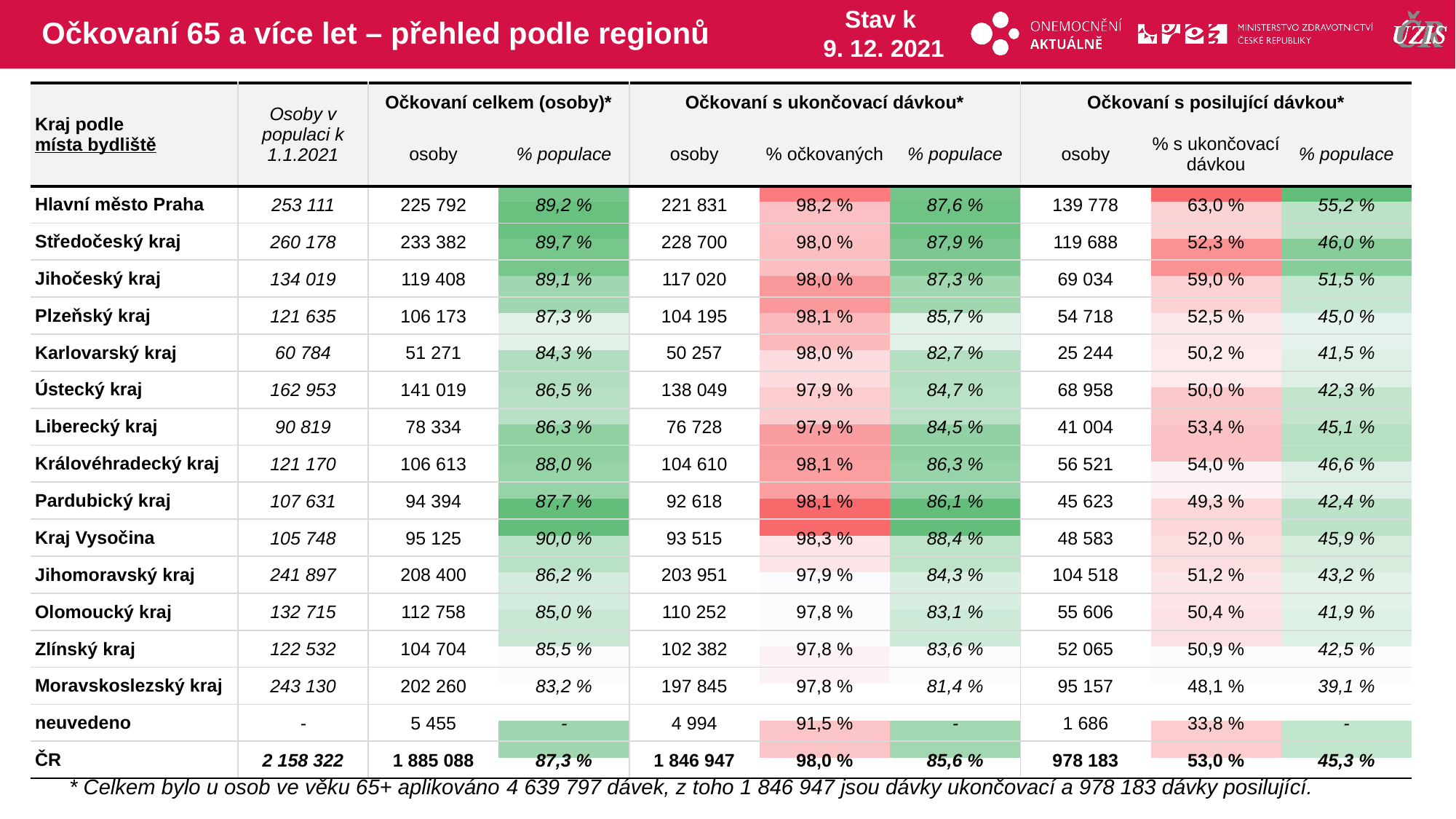

# Očkovaní 65 a více let – přehled podle regionů
Stav k
9. 12. 2021
| Kraj podle místa bydliště | Osoby v populaci k 1.1.2021 | Očkovaní celkem (osoby)\* |  | Očkovaní s ukončovací dávkou\* |  |  | Očkovaní s posilující dávkou\* |  |  |
| --- | --- | --- | --- | --- | --- | --- | --- | --- | --- |
|  |  | osoby | % populace | osoby | % očkovaných | % populace | osoby | % s ukončovací dávkou | % populace |
| Hlavní město Praha | 253 111 | 225 792 | 89,2 % | 221 831 | 98,2 % | 87,6 % | 139 778 | 63,0 % | 55,2 % |
| Středočeský kraj | 260 178 | 233 382 | 89,7 % | 228 700 | 98,0 % | 87,9 % | 119 688 | 52,3 % | 46,0 % |
| Jihočeský kraj | 134 019 | 119 408 | 89,1 % | 117 020 | 98,0 % | 87,3 % | 69 034 | 59,0 % | 51,5 % |
| Plzeňský kraj | 121 635 | 106 173 | 87,3 % | 104 195 | 98,1 % | 85,7 % | 54 718 | 52,5 % | 45,0 % |
| Karlovarský kraj | 60 784 | 51 271 | 84,3 % | 50 257 | 98,0 % | 82,7 % | 25 244 | 50,2 % | 41,5 % |
| Ústecký kraj | 162 953 | 141 019 | 86,5 % | 138 049 | 97,9 % | 84,7 % | 68 958 | 50,0 % | 42,3 % |
| Liberecký kraj | 90 819 | 78 334 | 86,3 % | 76 728 | 97,9 % | 84,5 % | 41 004 | 53,4 % | 45,1 % |
| Královéhradecký kraj | 121 170 | 106 613 | 88,0 % | 104 610 | 98,1 % | 86,3 % | 56 521 | 54,0 % | 46,6 % |
| Pardubický kraj | 107 631 | 94 394 | 87,7 % | 92 618 | 98,1 % | 86,1 % | 45 623 | 49,3 % | 42,4 % |
| Kraj Vysočina | 105 748 | 95 125 | 90,0 % | 93 515 | 98,3 % | 88,4 % | 48 583 | 52,0 % | 45,9 % |
| Jihomoravský kraj | 241 897 | 208 400 | 86,2 % | 203 951 | 97,9 % | 84,3 % | 104 518 | 51,2 % | 43,2 % |
| Olomoucký kraj | 132 715 | 112 758 | 85,0 % | 110 252 | 97,8 % | 83,1 % | 55 606 | 50,4 % | 41,9 % |
| Zlínský kraj | 122 532 | 104 704 | 85,5 % | 102 382 | 97,8 % | 83,6 % | 52 065 | 50,9 % | 42,5 % |
| Moravskoslezský kraj | 243 130 | 202 260 | 83,2 % | 197 845 | 97,8 % | 81,4 % | 95 157 | 48,1 % | 39,1 % |
| neuvedeno | - | 5 455 | - | 4 994 | 91,5 % | - | 1 686 | 33,8 % | - |
| ČR | 2 158 322 | 1 885 088 | 87,3 % | 1 846 947 | 98,0 % | 85,6 % | 978 183 | 53,0 % | 45,3 % |
|  |  |  |  |  |  |  |  |  |
| --- | --- | --- | --- | --- | --- | --- | --- | --- |
|  |  |  |  |  |  |  |  |  |
|  |  |  |  |  |  |  |  |  |
|  |  |  |  |  |  |  |  |  |
|  |  |  |  |  |  |  |  |  |
|  |  |  |  |  |  |  |  |  |
|  |  |  |  |  |  |  |  |  |
|  |  |  |  |  |  |  |  |  |
|  |  |  |  |  |  |  |  |  |
|  |  |  |  |  |  |  |  |  |
|  |  |  |  |  |  |  |  |  |
|  |  |  |  |  |  |  |  |  |
|  |  |  |  |  |  |  |  |  |
|  |  |  |  |  |  |  |  |  |
|  |  |  |  |  |  |  |  |  |
|  |  |  |  |  |  |  |  |  |
* Celkem bylo u osob ve věku 65+ aplikováno 4 639 797 dávek, z toho 1 846 947 jsou dávky ukončovací a 978 183 dávky posilující.